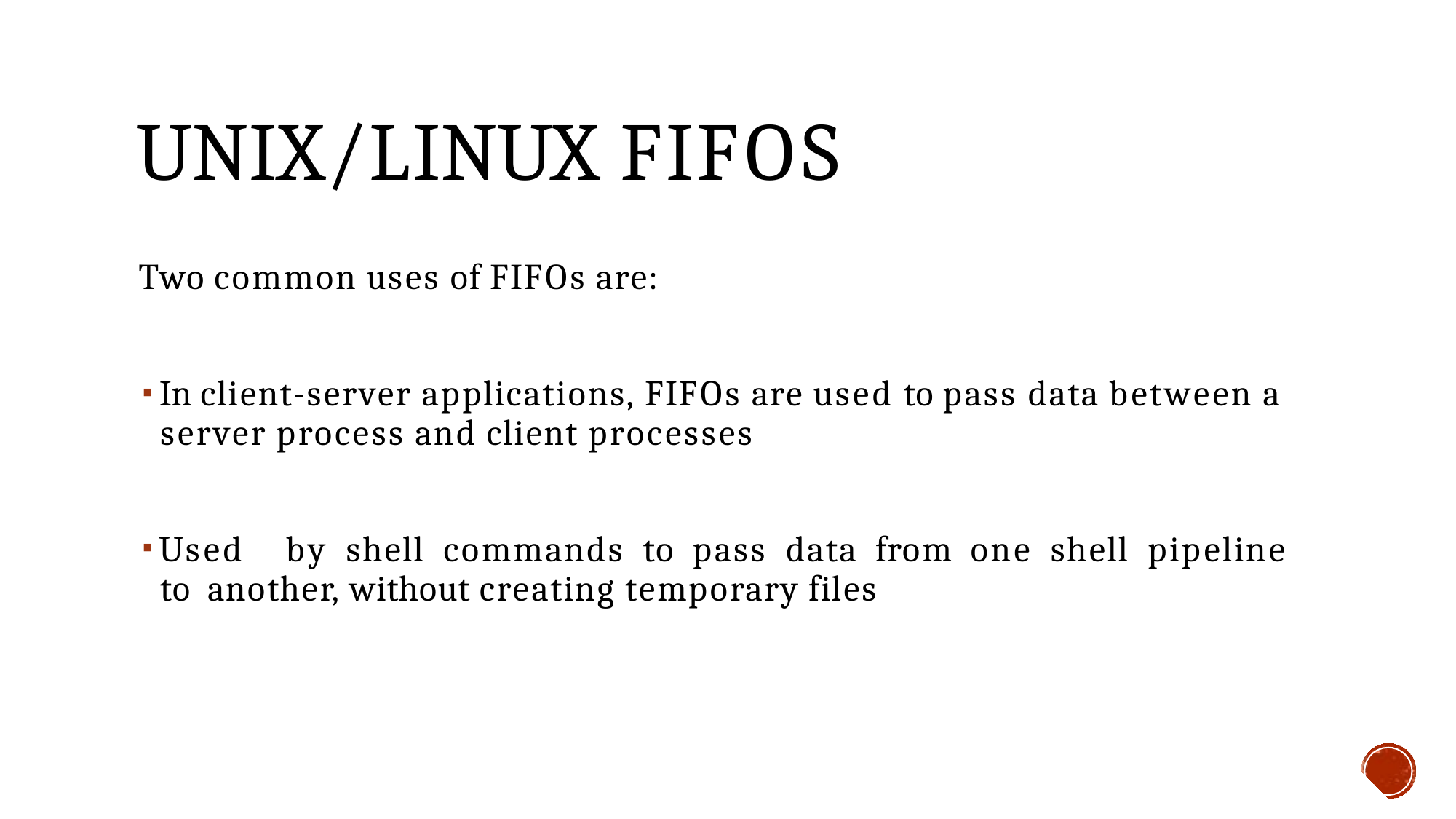

# UNIX/LINUX FIFOS
Two common uses of FIFOs are:

In client-server applications, FIFOs are used to pass data between a  server process and client processes

Used	by	shell	commands	to	pass	data	from	one	shell	pipeline	to  another, without creating temporary files